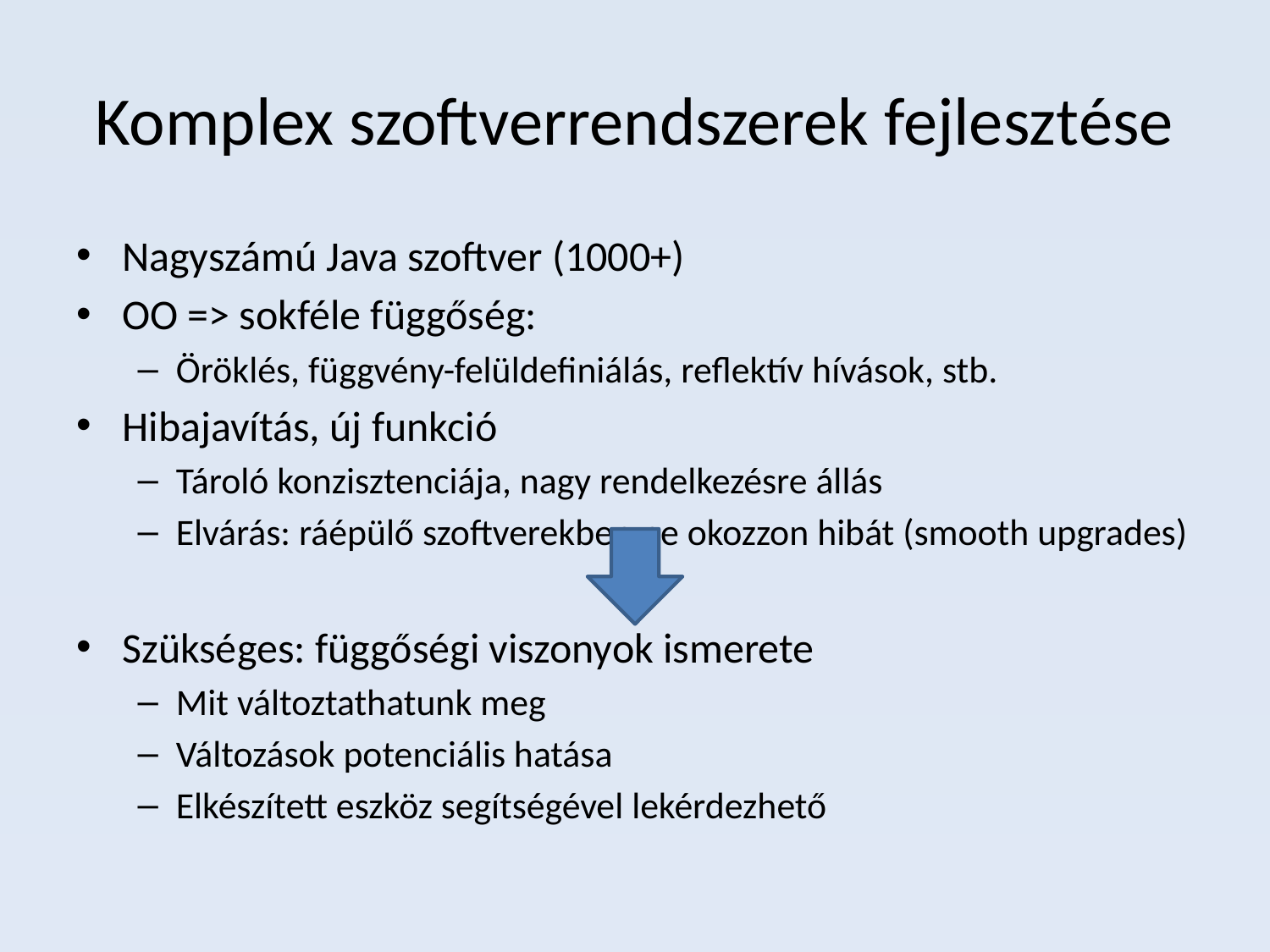

# Komplex szoftverrendszerek fejlesztése
Nagyszámú Java szoftver (1000+)
OO => sokféle függőség:
Öröklés, függvény-felüldefiniálás, reflektív hívások, stb.
Hibajavítás, új funkció
Tároló konzisztenciája, nagy rendelkezésre állás
Elvárás: ráépülő szoftverekben ne okozzon hibát (smooth upgrades)

Szükséges: függőségi viszonyok ismerete
Mit változtathatunk meg
Változások potenciális hatása
Elkészített eszköz segítségével lekérdezhető